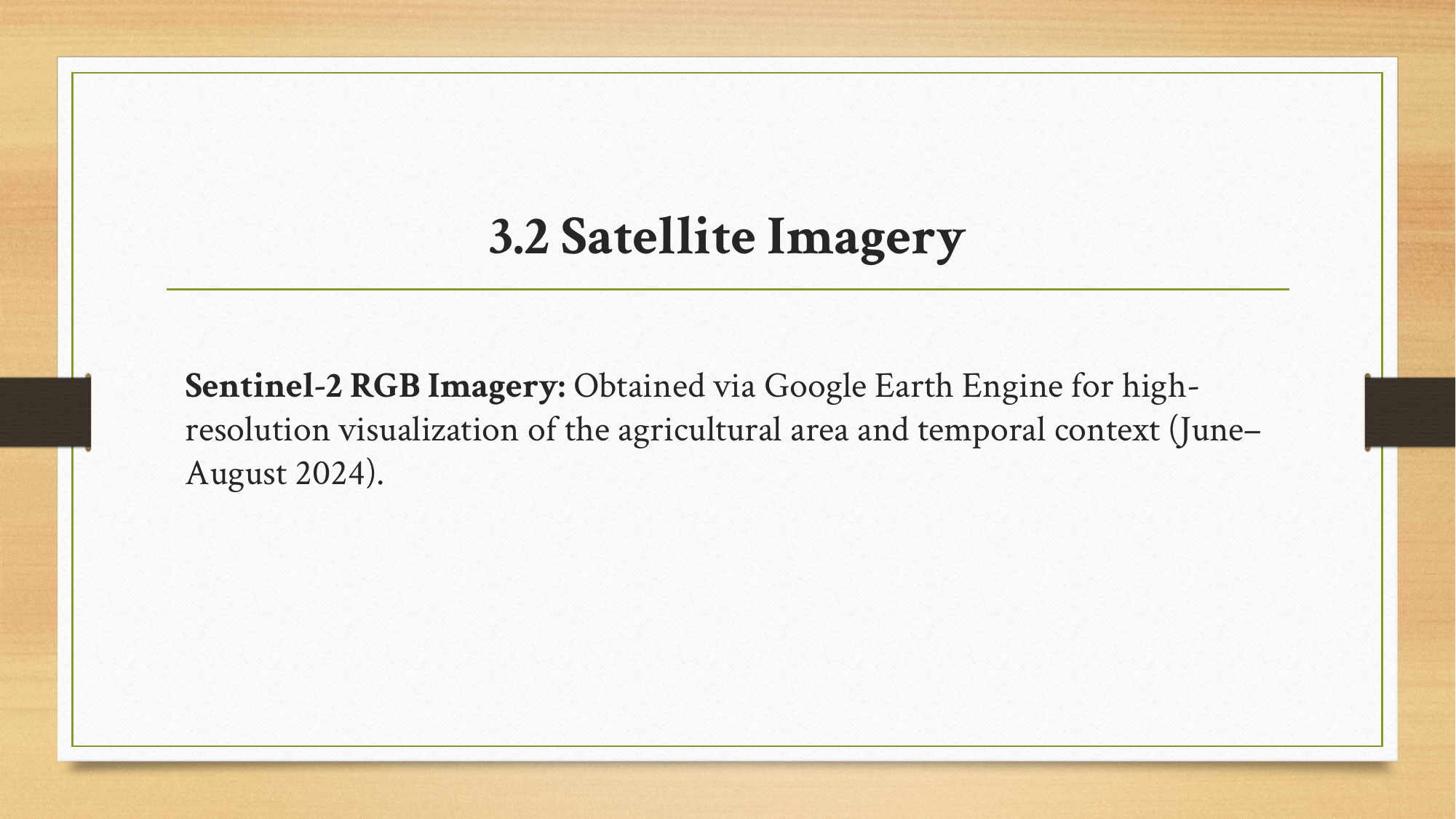

# 3.2 Satellite Imagery
Sentinel-2 RGB Imagery: Obtained via Google Earth Engine for high-resolution visualization of the agricultural area and temporal context (June–August 2024).